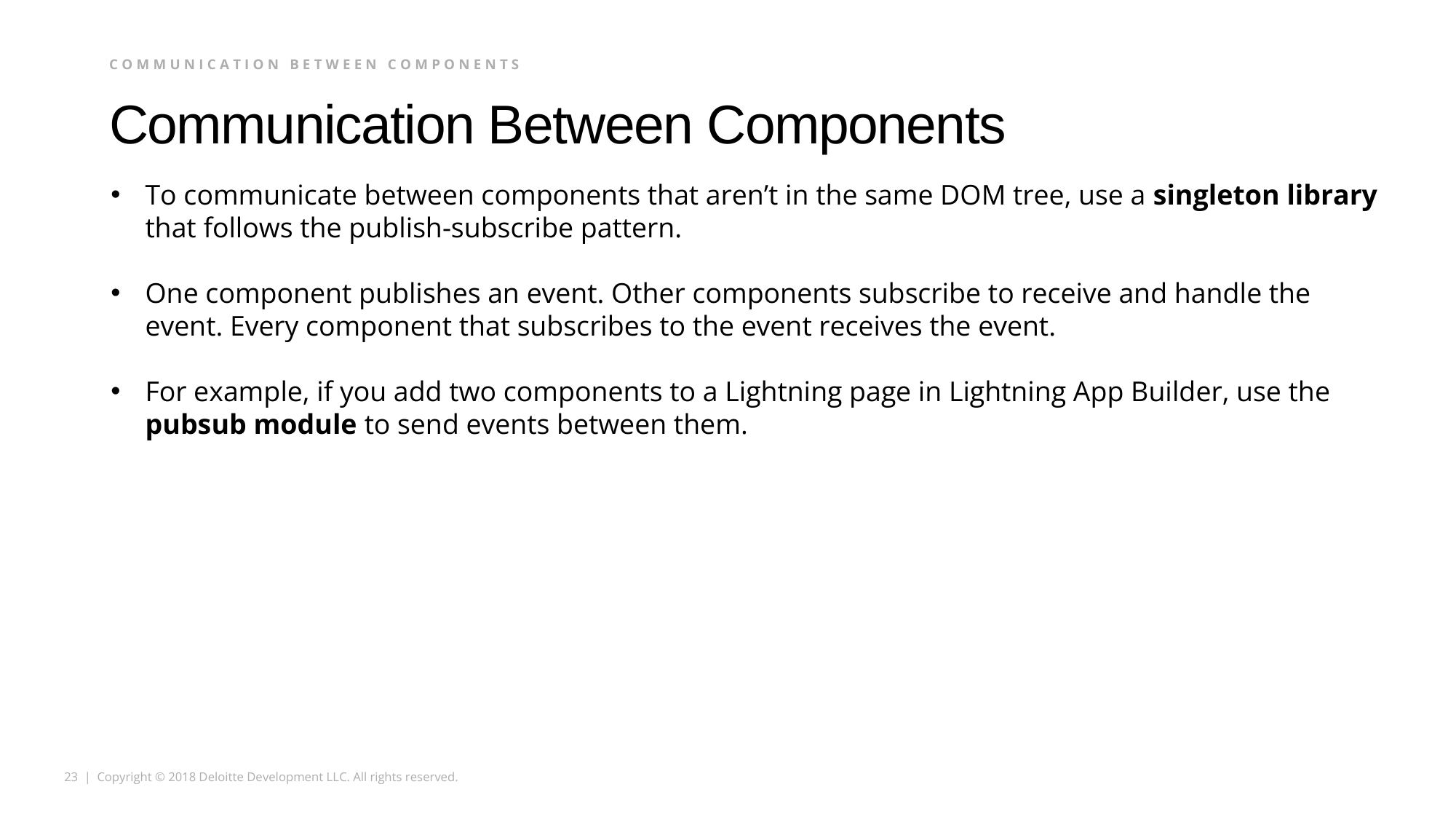

Communication between components
# Communication Between Components
To communicate between components that aren’t in the same DOM tree, use a singleton library that follows the publish-subscribe pattern.

One component publishes an event. Other components subscribe to receive and handle the event. Every component that subscribes to the event receives the event.

For example, if you add two components to a Lightning page in Lightning App Builder, use the pubsub module to send events between them.